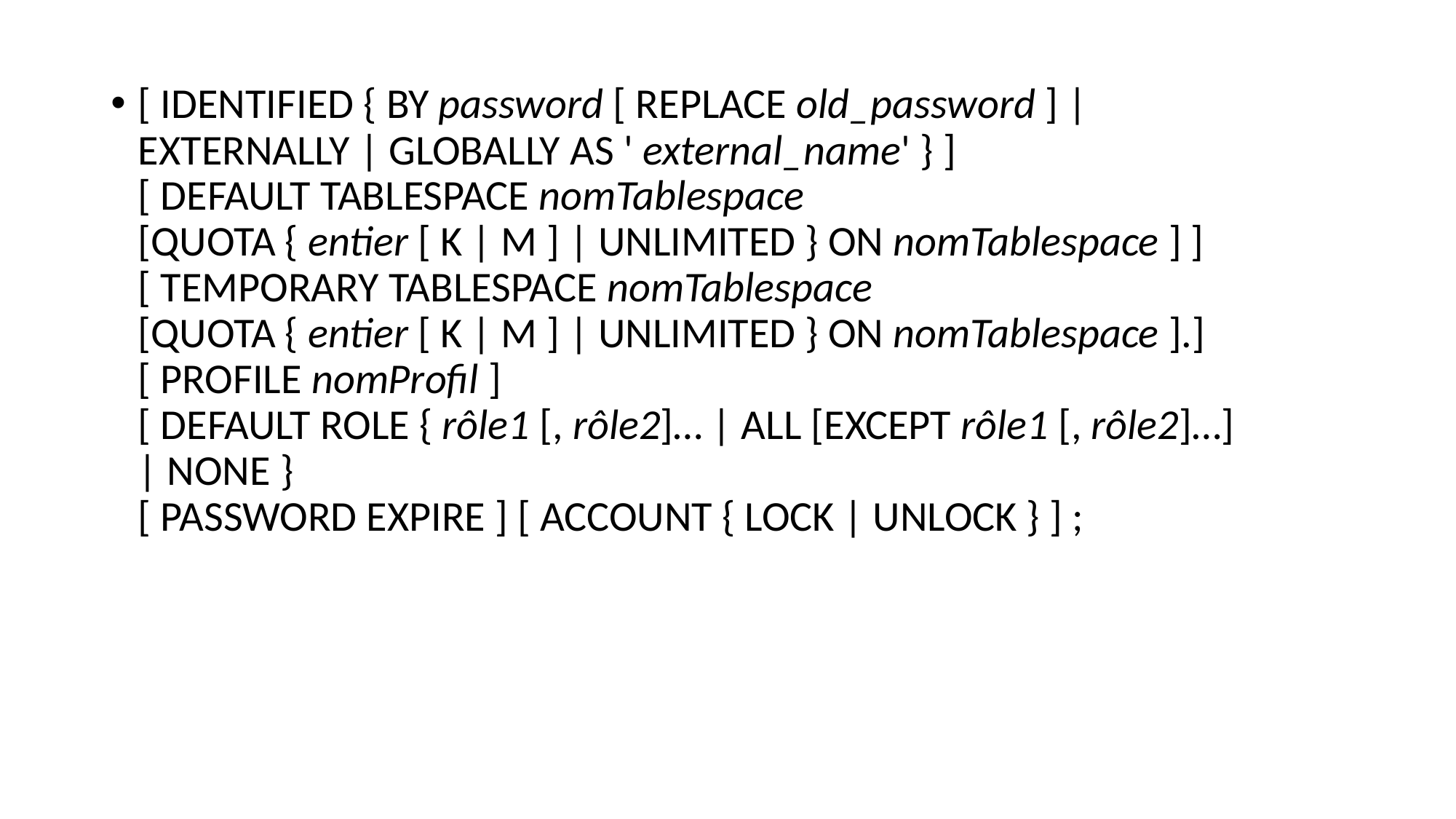

#
[ IDENTIFIED { BY password [ REPLACE old_password ] |
EXTERNALLY | GLOBALLY AS ' external_name' } ]
[ DEFAULT TABLESPACE nomTablespace
[QUOTA { entier [ K | M ] | UNLIMITED } ON nomTablespace ] ]
[ TEMPORARY TABLESPACE nomTablespace
[QUOTA { entier [ K | M ] | UNLIMITED } ON nomTablespace ].]
[ PROFILE nomProfil ]
[ DEFAULT ROLE { rôle1 [, rôle2]… | ALL [EXCEPT rôle1 [, rôle2]…]
| NONE }
[ PASSWORD EXPIRE ] [ ACCOUNT { LOCK | UNLOCK } ] ;